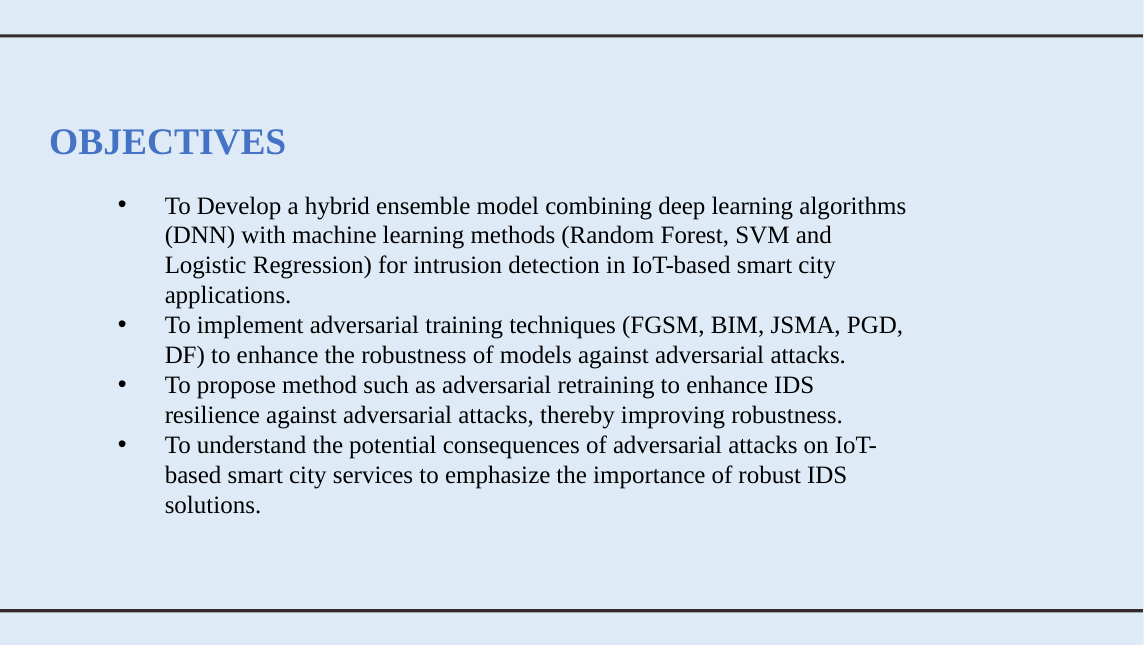

OBJECTIVES

To Develop a hybrid ensemble model combining deep learning algorithms (DNN) with machine learning methods (Random Forest, SVM and Logistic Regression) for intrusion detection in IoT-based smart city applications.
To implement adversarial training techniques (FGSM, BIM, JSMA, PGD, DF) to enhance the robustness of models against adversarial attacks.
To propose method such as adversarial retraining to enhance IDS resilience against adversarial attacks, thereby improving robustness.
To understand the potential consequences of adversarial attacks on IoT-based smart city services to emphasize the importance of robust IDS solutions.